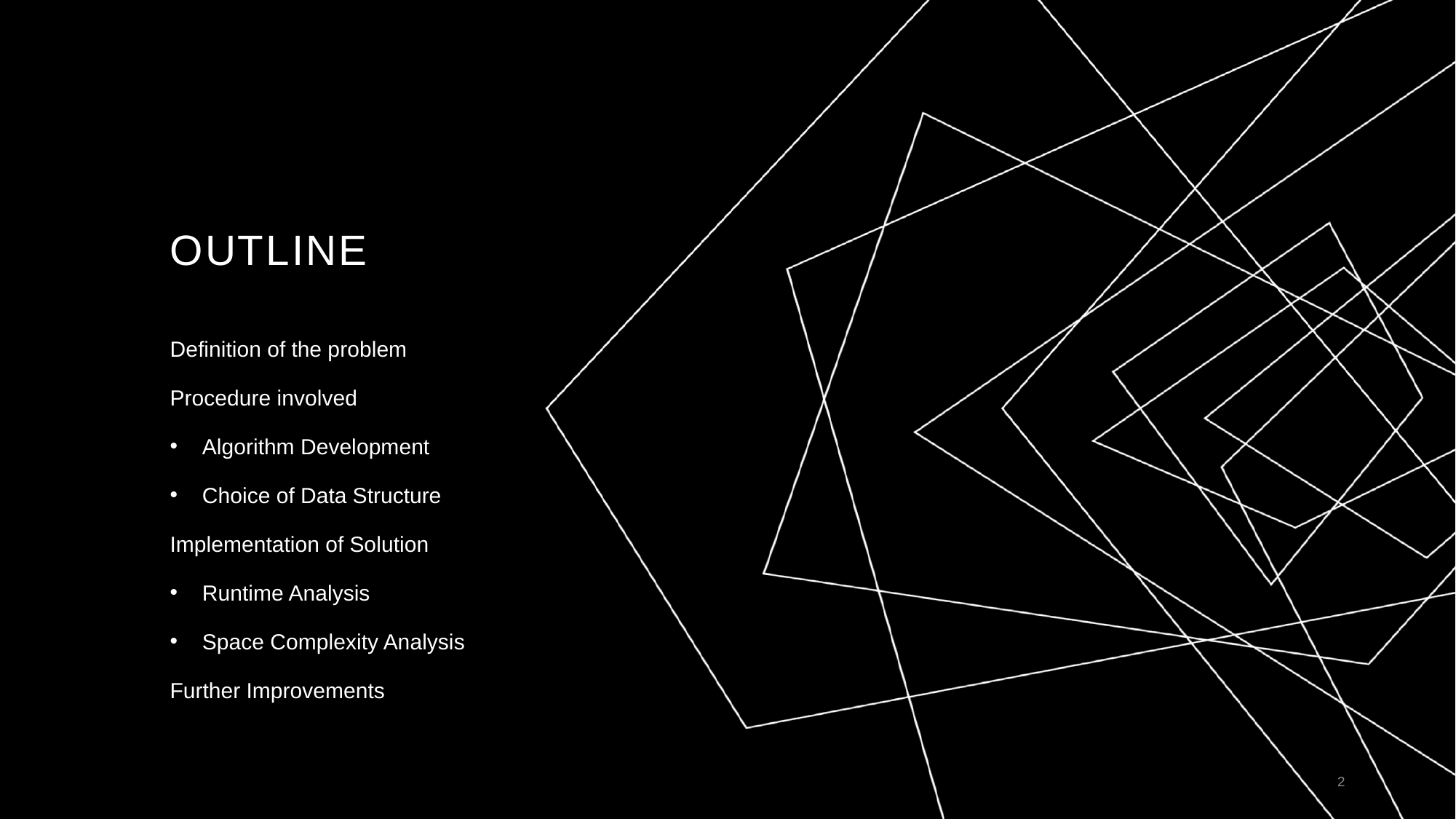

# OUTLINE
Definition of the problem
Procedure involved
Algorithm Development
Choice of Data Structure
Implementation of Solution
Runtime Analysis
Space Complexity Analysis
Further Improvements
2